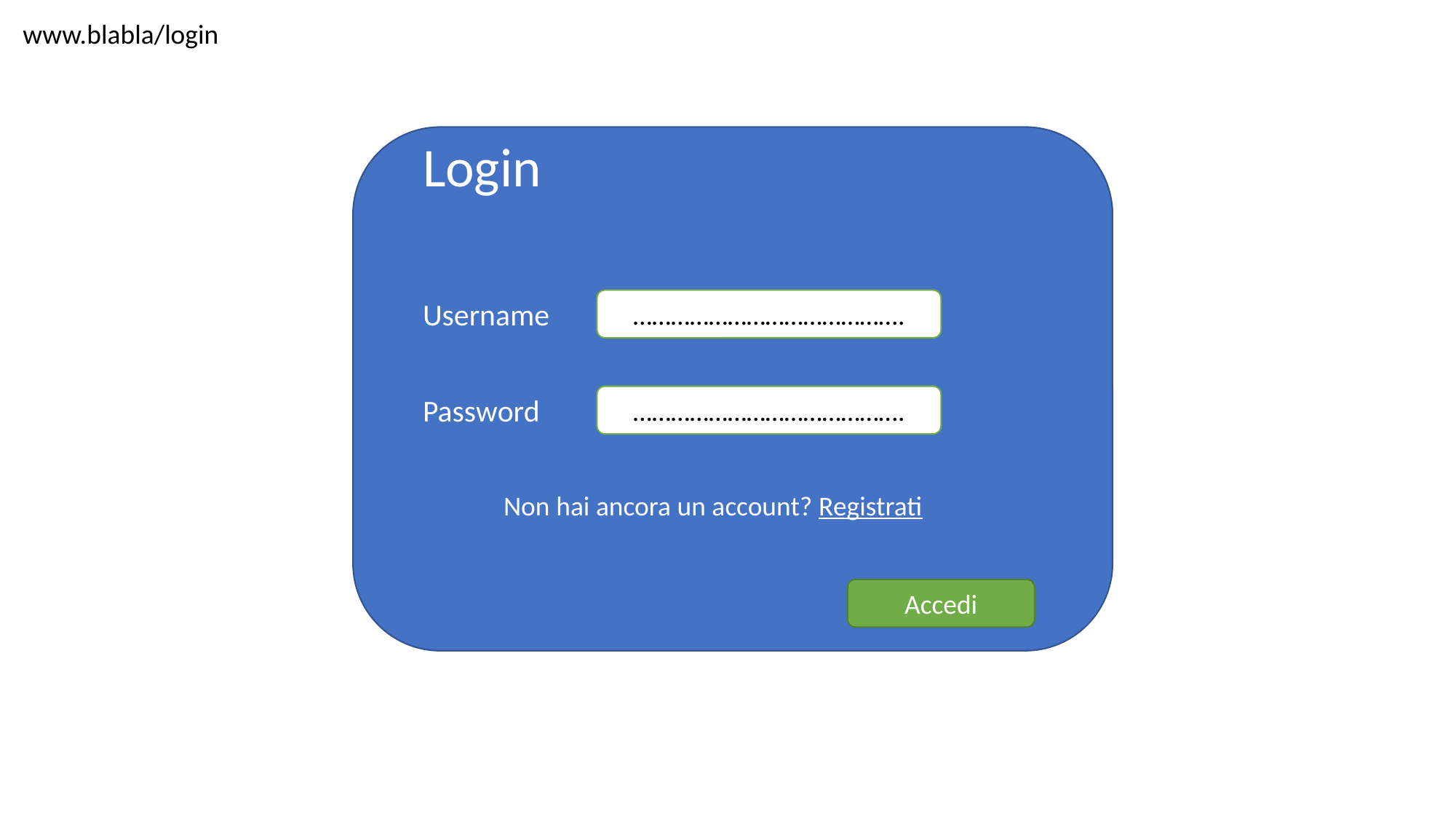

www.blabla/login

Login
Username
…………………………………….
Password
…………………………………….
Non hai ancora un account? Registrati
Accedi